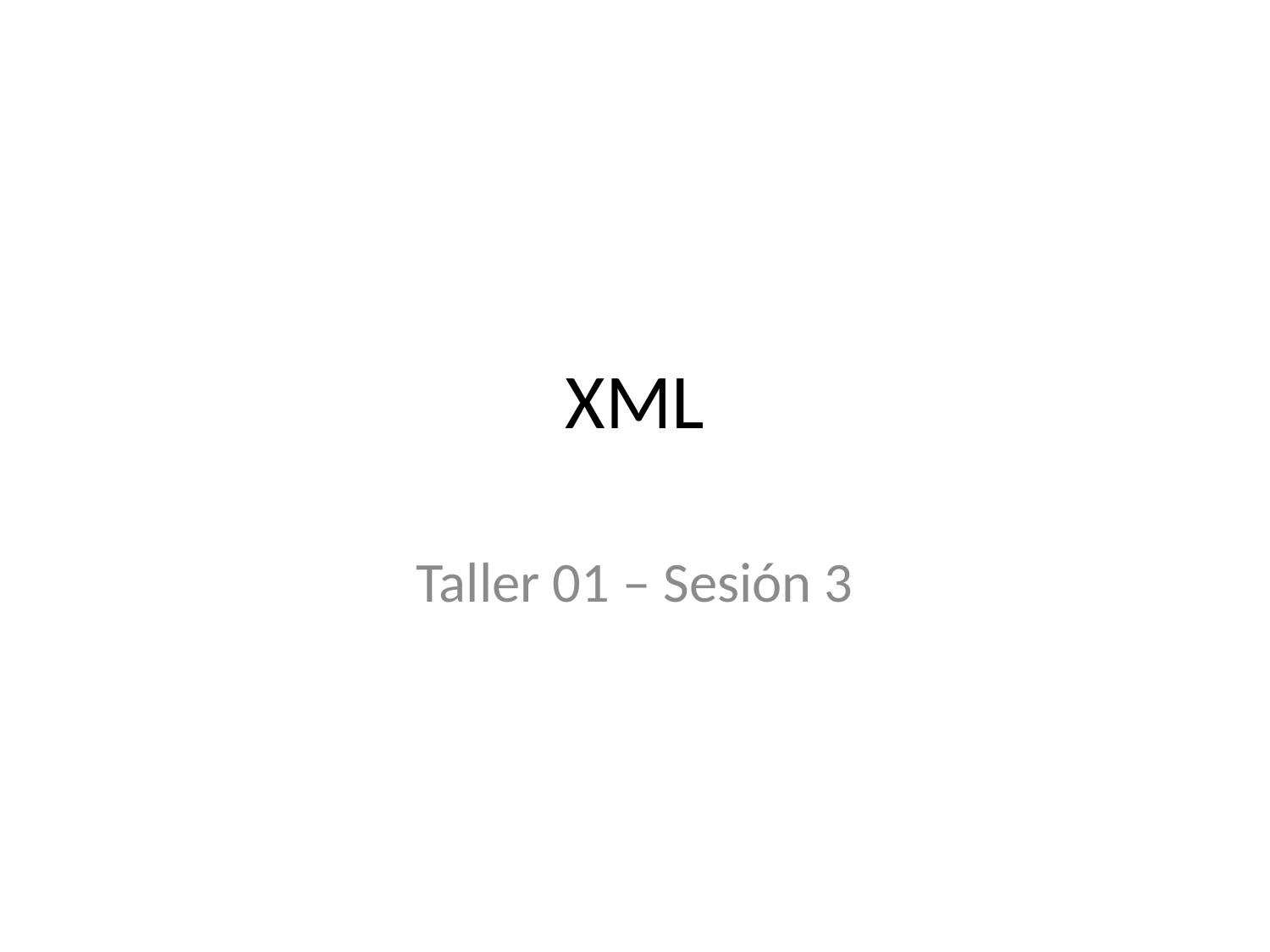

# XML
Taller 01 – Sesión 3